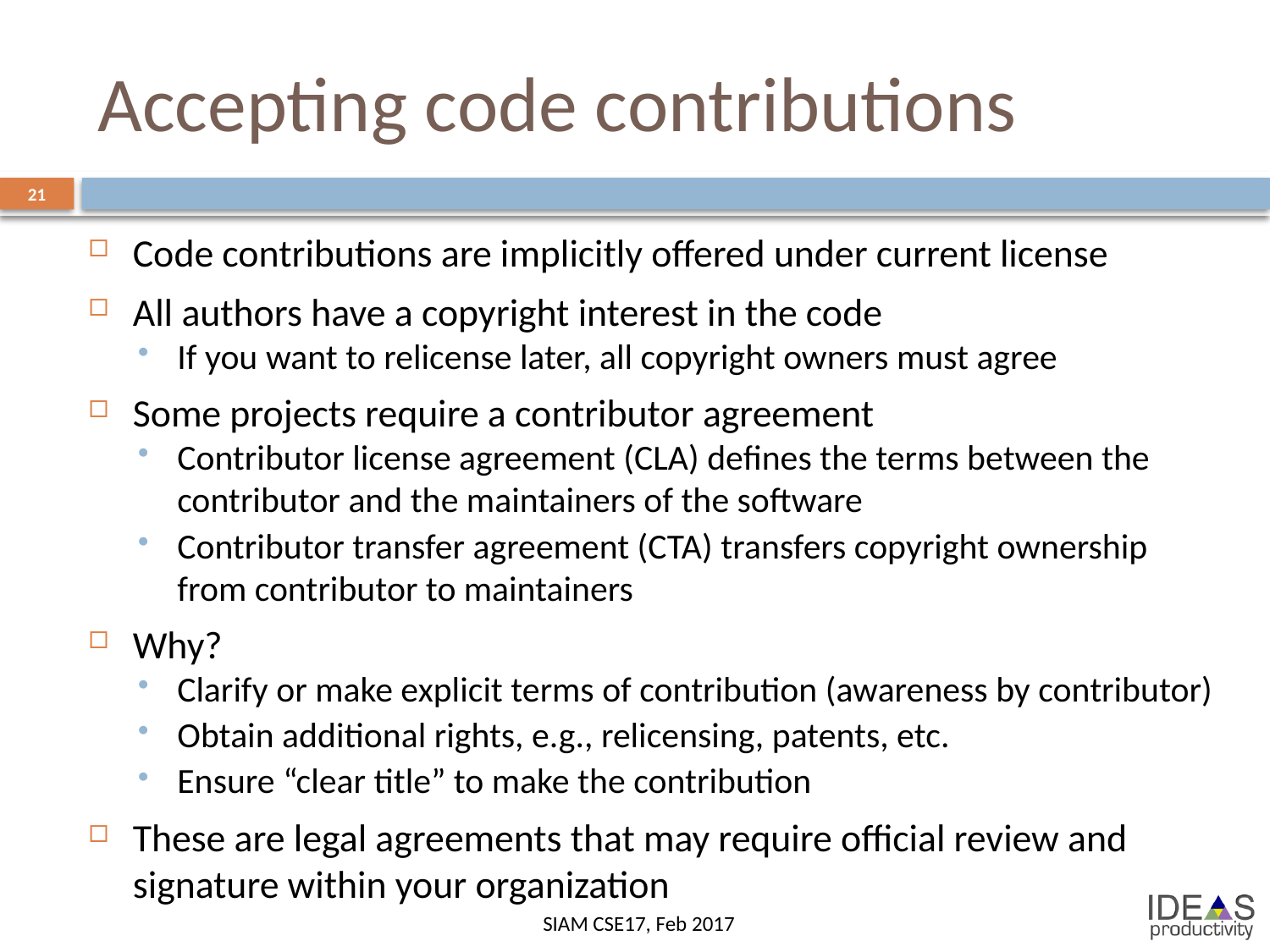

# Accepting code contributions
21
Code contributions are implicitly offered under current license
All authors have a copyright interest in the code
If you want to relicense later, all copyright owners must agree
Some projects require a contributor agreement
Contributor license agreement (CLA) defines the terms between the contributor and the maintainers of the software
Contributor transfer agreement (CTA) transfers copyright ownership from contributor to maintainers
Why?
Clarify or make explicit terms of contribution (awareness by contributor)
Obtain additional rights, e.g., relicensing, patents, etc.
Ensure “clear title” to make the contribution
These are legal agreements that may require official review and signature within your organization
SIAM CSE17, Feb 2017